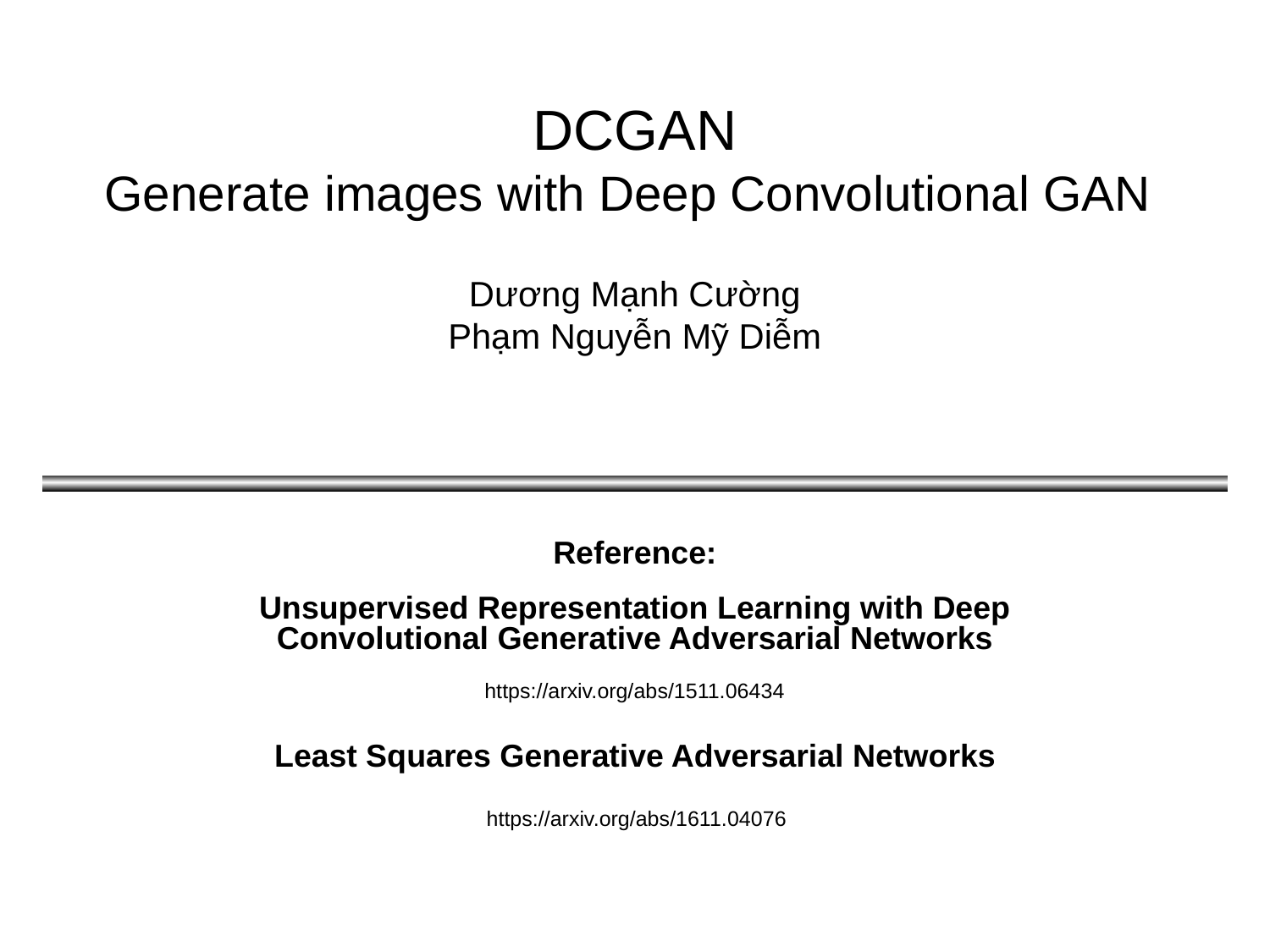

# DCGAN Generate images with Deep Convolutional GAN Dương Mạnh Cường Phạm Nguyễn Mỹ Diễm
Reference:

Unsupervised Representation Learning with Deep Convolutional Generative Adversarial Networks

https://arxiv.org/abs/1511.06434
Least Squares Generative Adversarial Networks

https://arxiv.org/abs/1611.04076